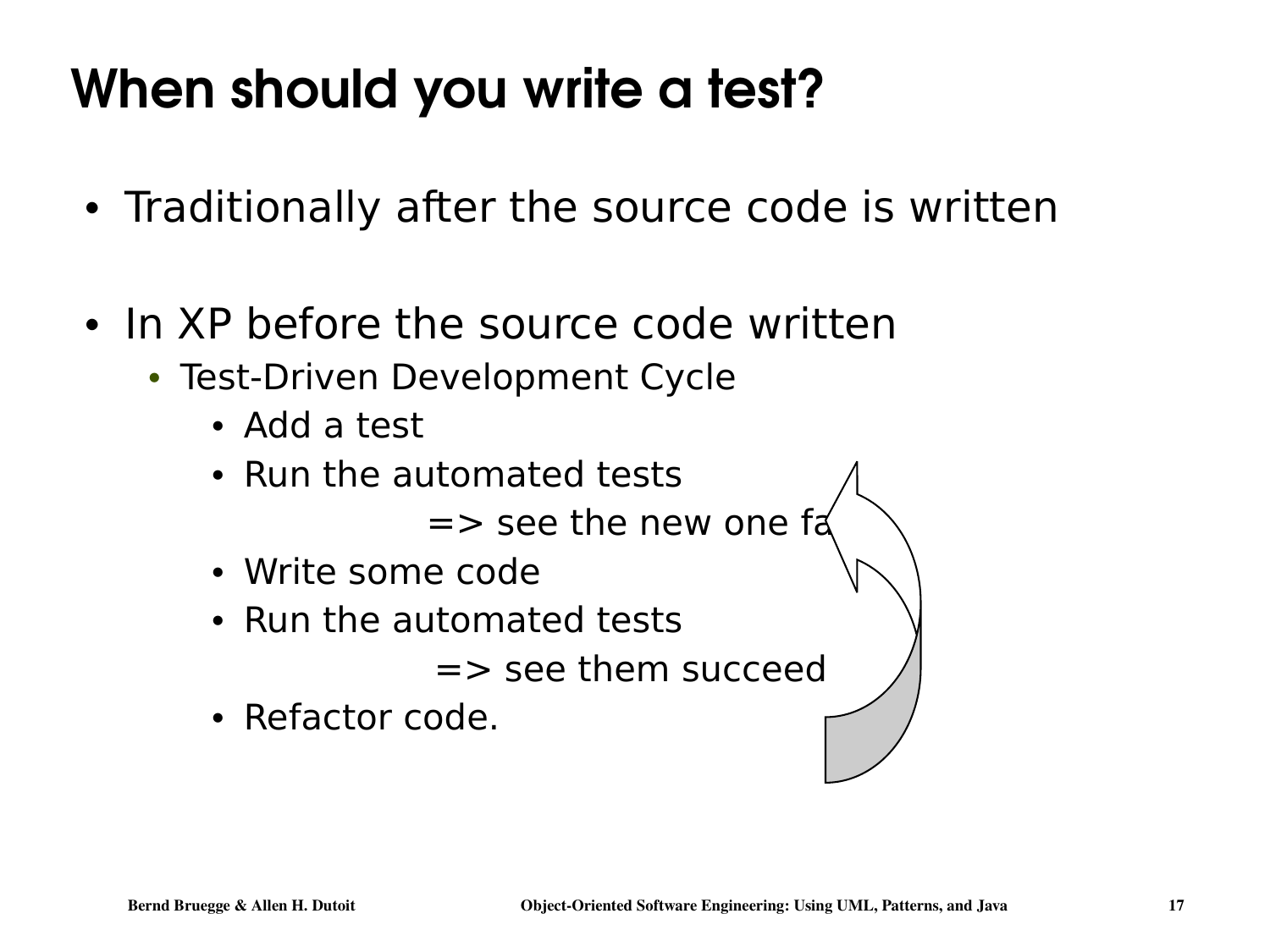

# When should you write a test?
Traditionally after the source code is written

In XP before the source code written
Test-Driven Development Cycle
Add a test
Run the automated tests
		=> see the new one fail
Write some code
Run the automated tests
			=> see them succeed
Refactor code.